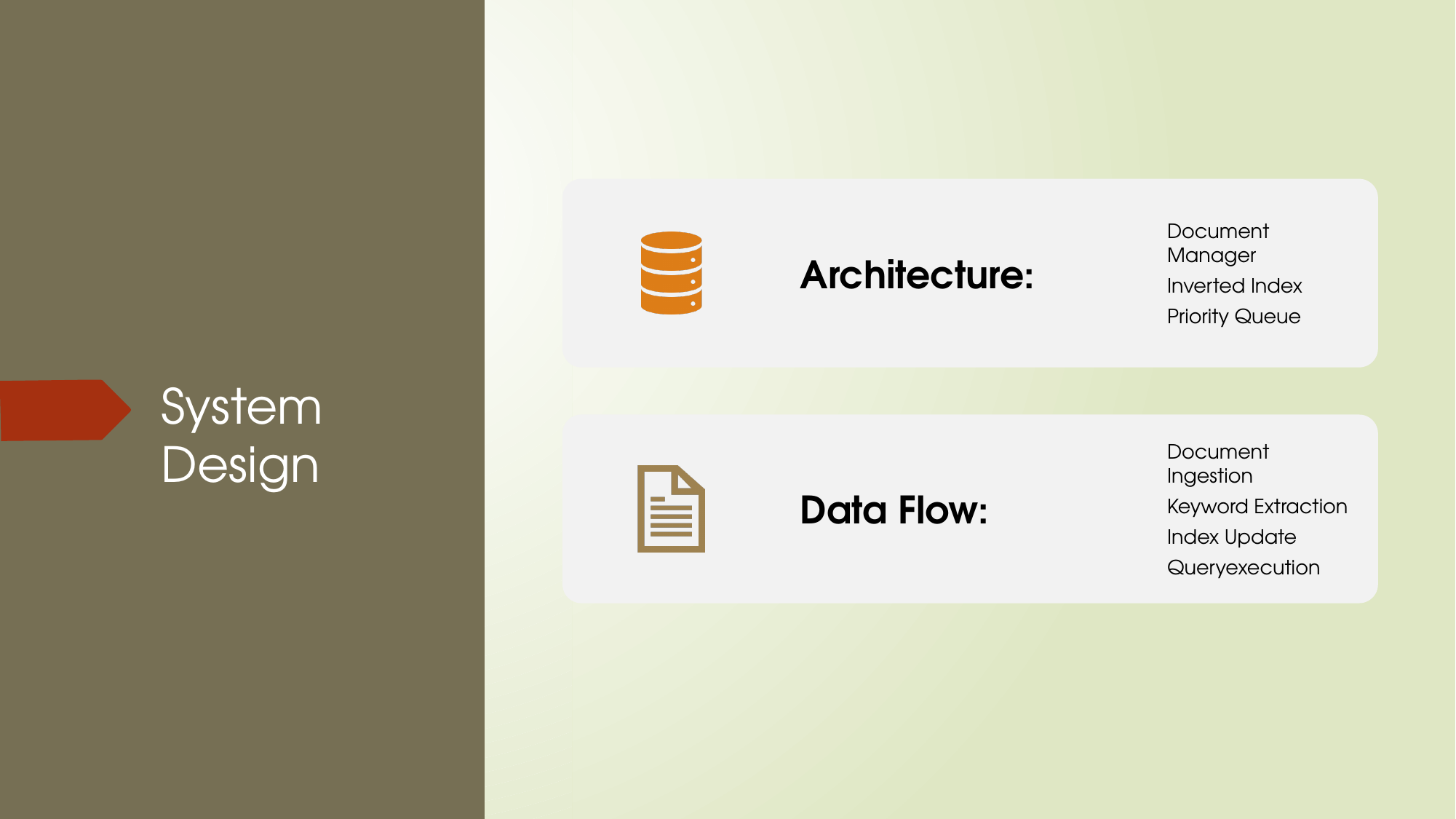

Architecture:
Document Manager
Inverted Index
Priority Queue
Data Flow:
Document Ingestion
Keyword Extraction
Index Update
Queryexecution

# System Design